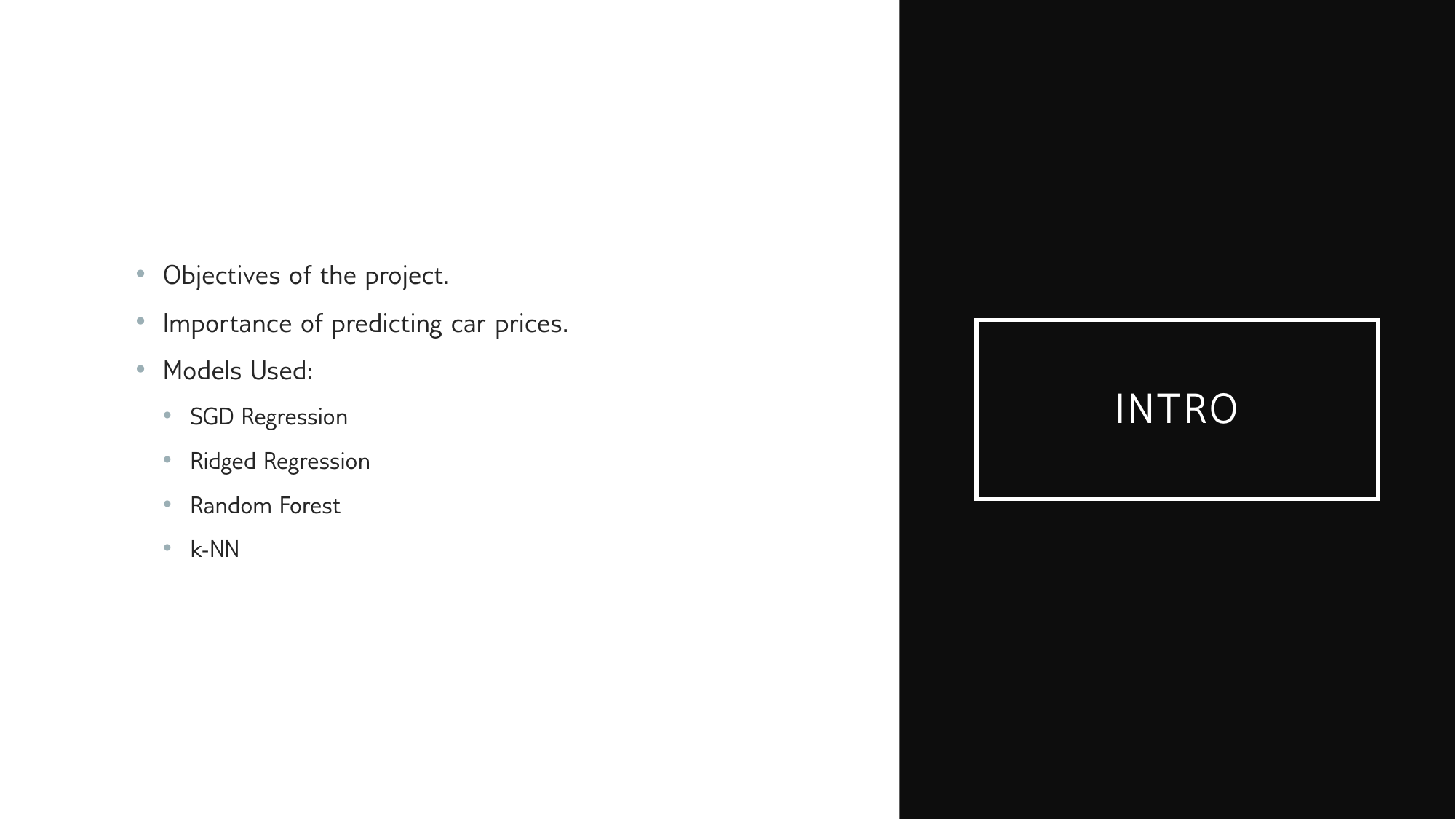

Objectives of the project.
Importance of predicting car prices.
Models Used:
SGD Regression
Ridged Regression
Random Forest
k-NN
# Intro